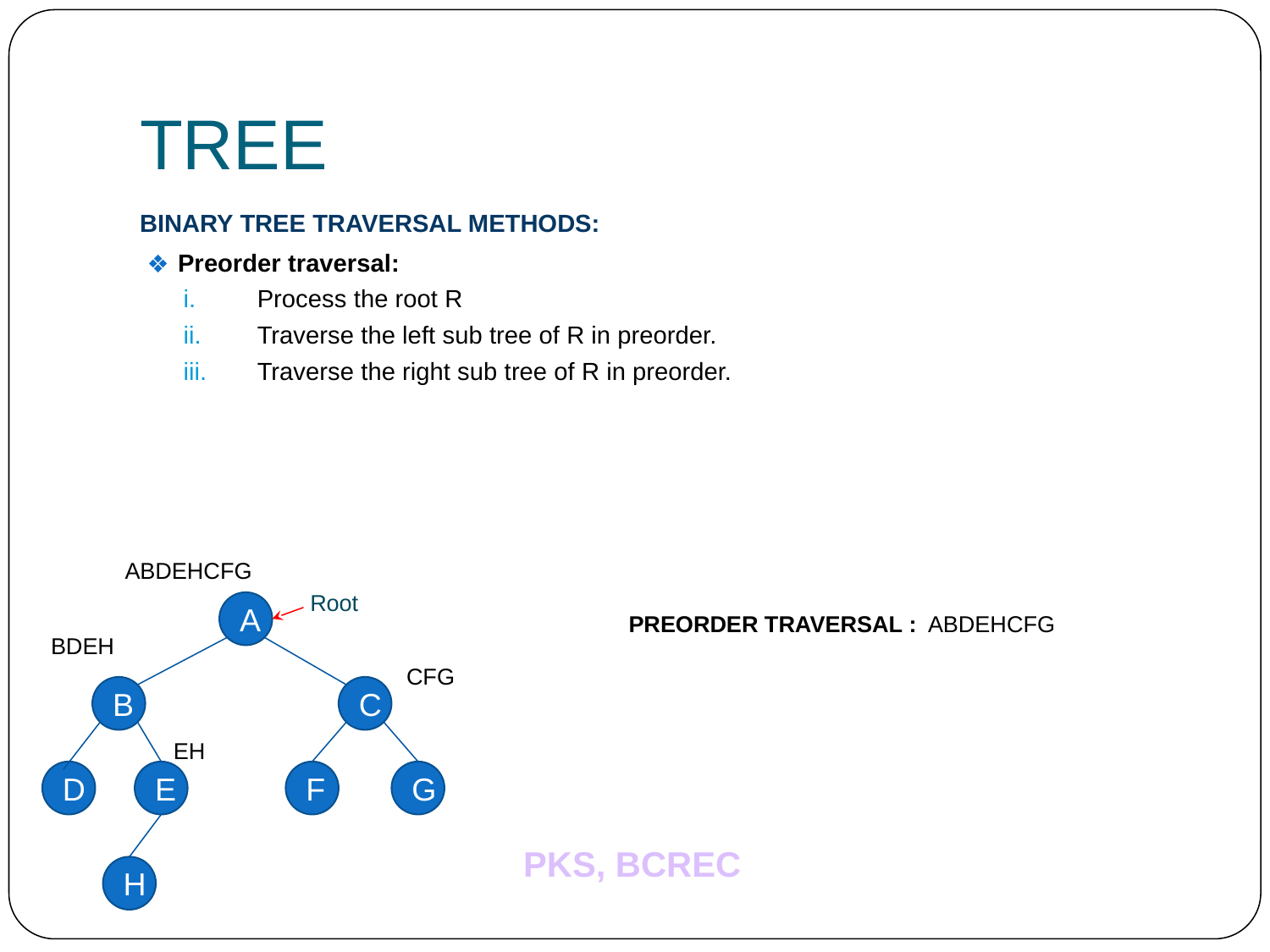

# TREE
BINARY TREE TRAVERSAL METHODS:
Preorder traversal:
Process the root R
Traverse the left sub tree of R in preorder.
Traverse the right sub tree of R in preorder.

 ABDEHCFG
Root
A
  PREORDER TRAVERSAL :  ABDEHCFG
 BDEH
  CFG
B
C
  EH
D
E
F
G
H